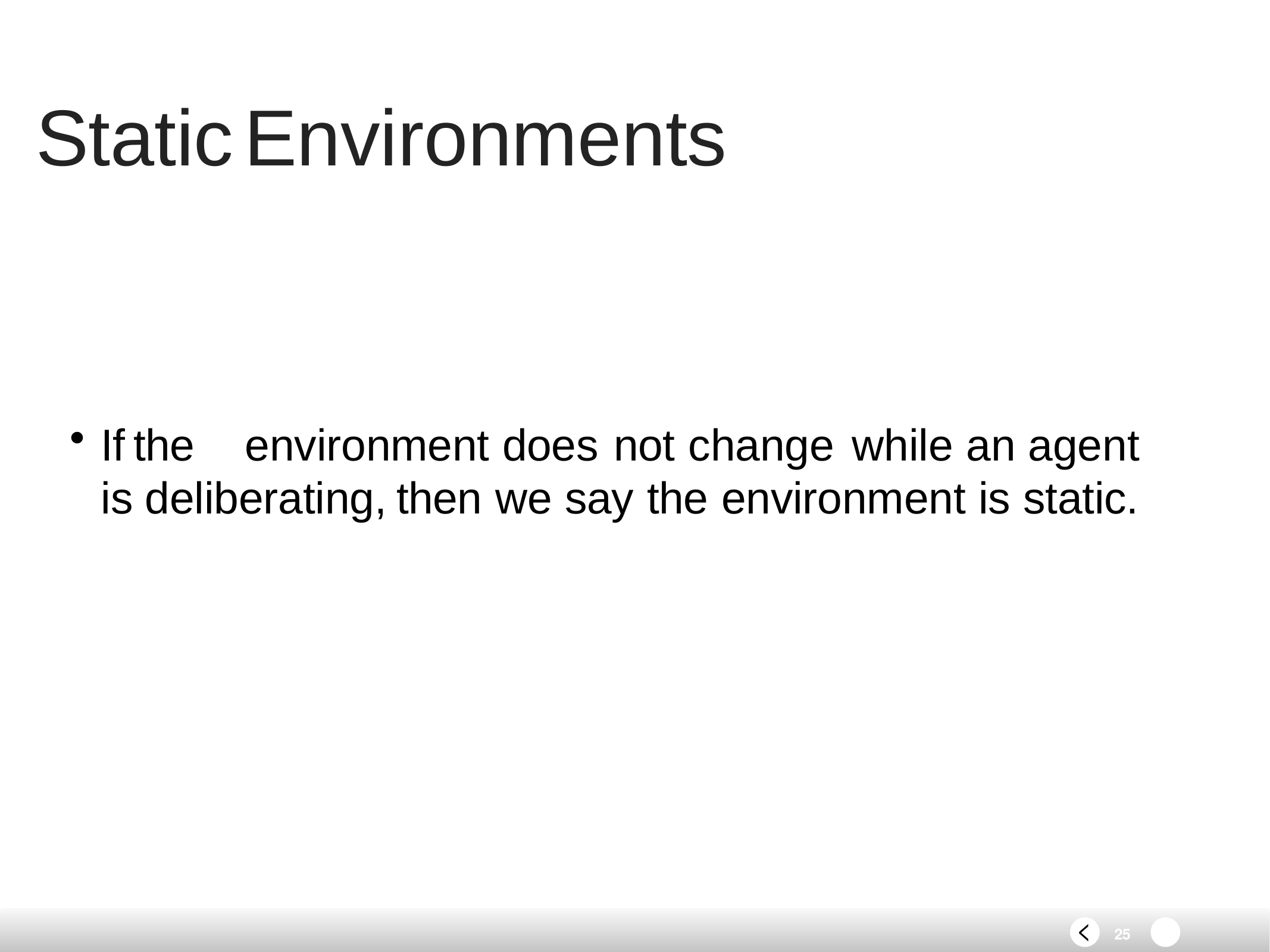

# Static	Environments
If	the	environment		does	not	change	while	an		agent	is deliberating,	then	we	say	the	environment		is	static.
<
25	>